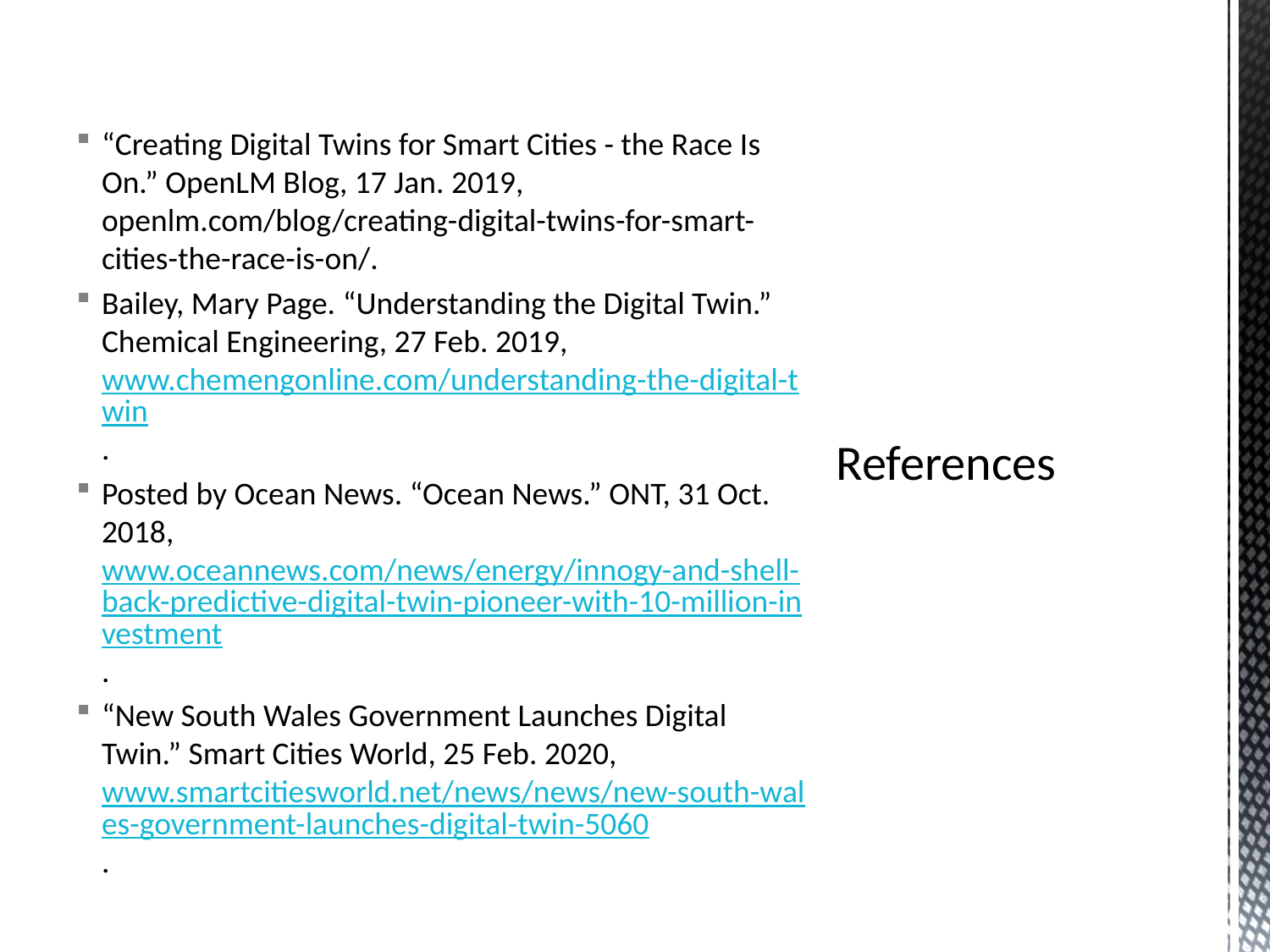

“Creating Digital Twins for Smart Cities - the Race Is On.” OpenLM Blog, 17 Jan. 2019, openlm.com/blog/creating-digital-twins-for-smart-cities-the-race-is-on/.
Bailey, Mary Page. “Understanding the Digital Twin.” Chemical Engineering, 27 Feb. 2019, www.chemengonline.com/understanding-the-digital-twin.
Posted by Ocean News. “Ocean News.” ONT, 31 Oct. 2018, www.oceannews.com/news/energy/innogy-and-shell-back-predictive-digital-twin-pioneer-with-10-million-investment.
“New South Wales Government Launches Digital Twin.” Smart Cities World, 25 Feb. 2020, www.smartcitiesworld.net/news/news/new-south-wales-government-launches-digital-twin-5060.

# References